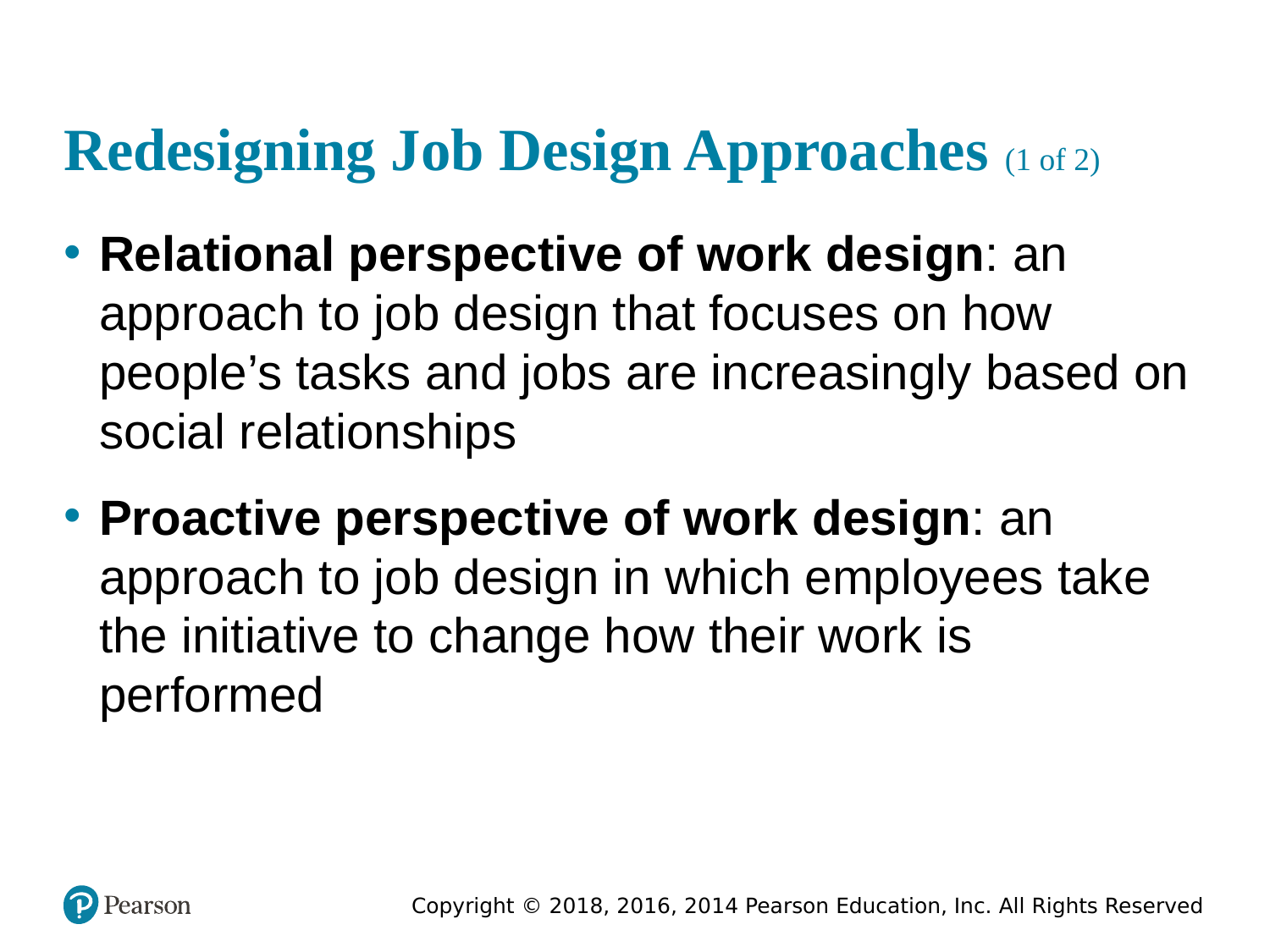

# Redesigning Job Design Approaches (1 of 2)
Relational perspective of work design: an approach to job design that focuses on how people’s tasks and jobs are increasingly based on social relationships
Proactive perspective of work design: an approach to job design in which employees take the initiative to change how their work is performed